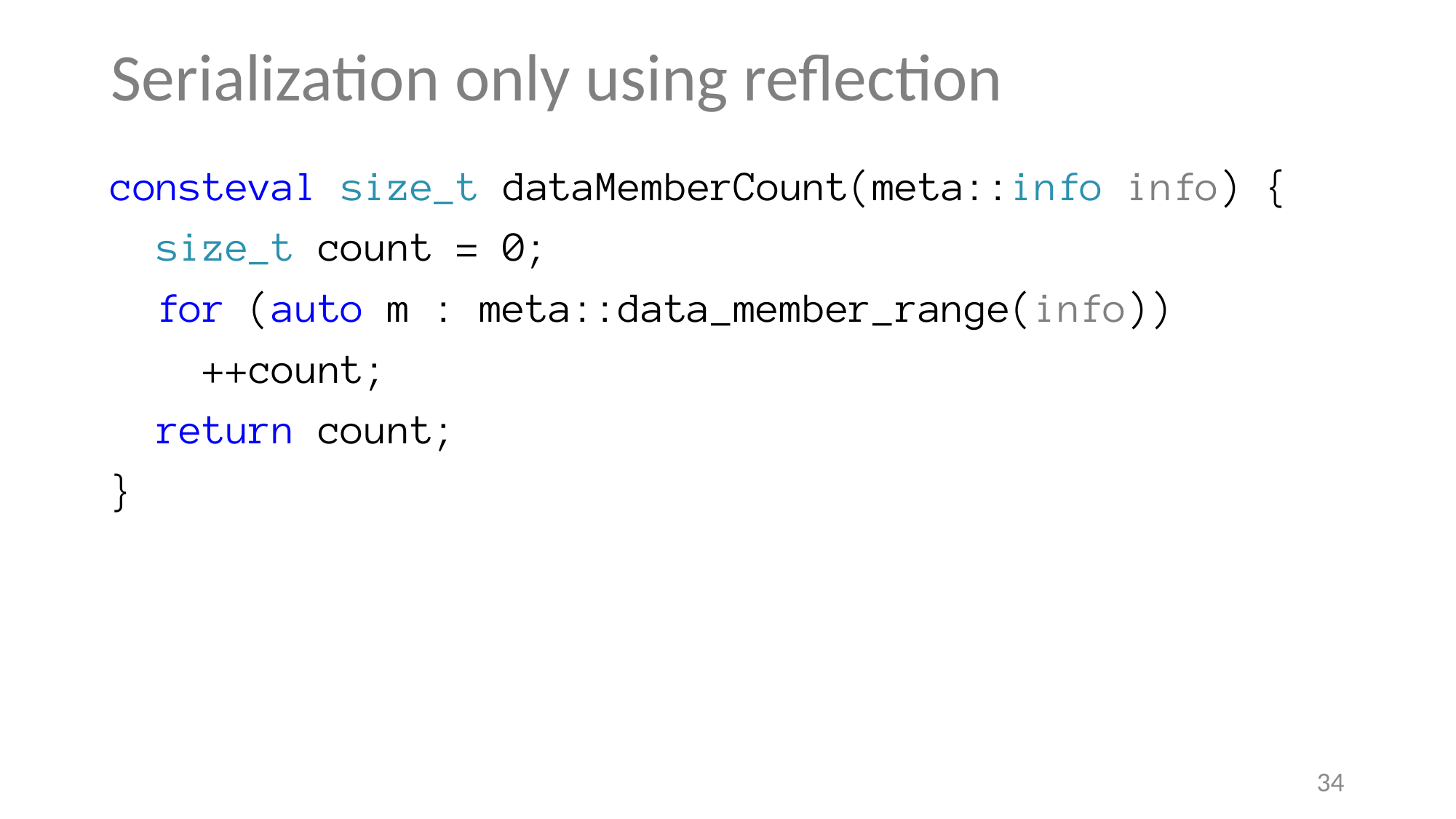

# Serialization only using reflection
consteval size_t dataMemberCount(meta::info info) {
  size_t count = 0;
  for (auto m : meta::data_member_range(info))
    ++count;
  return count;
}
34